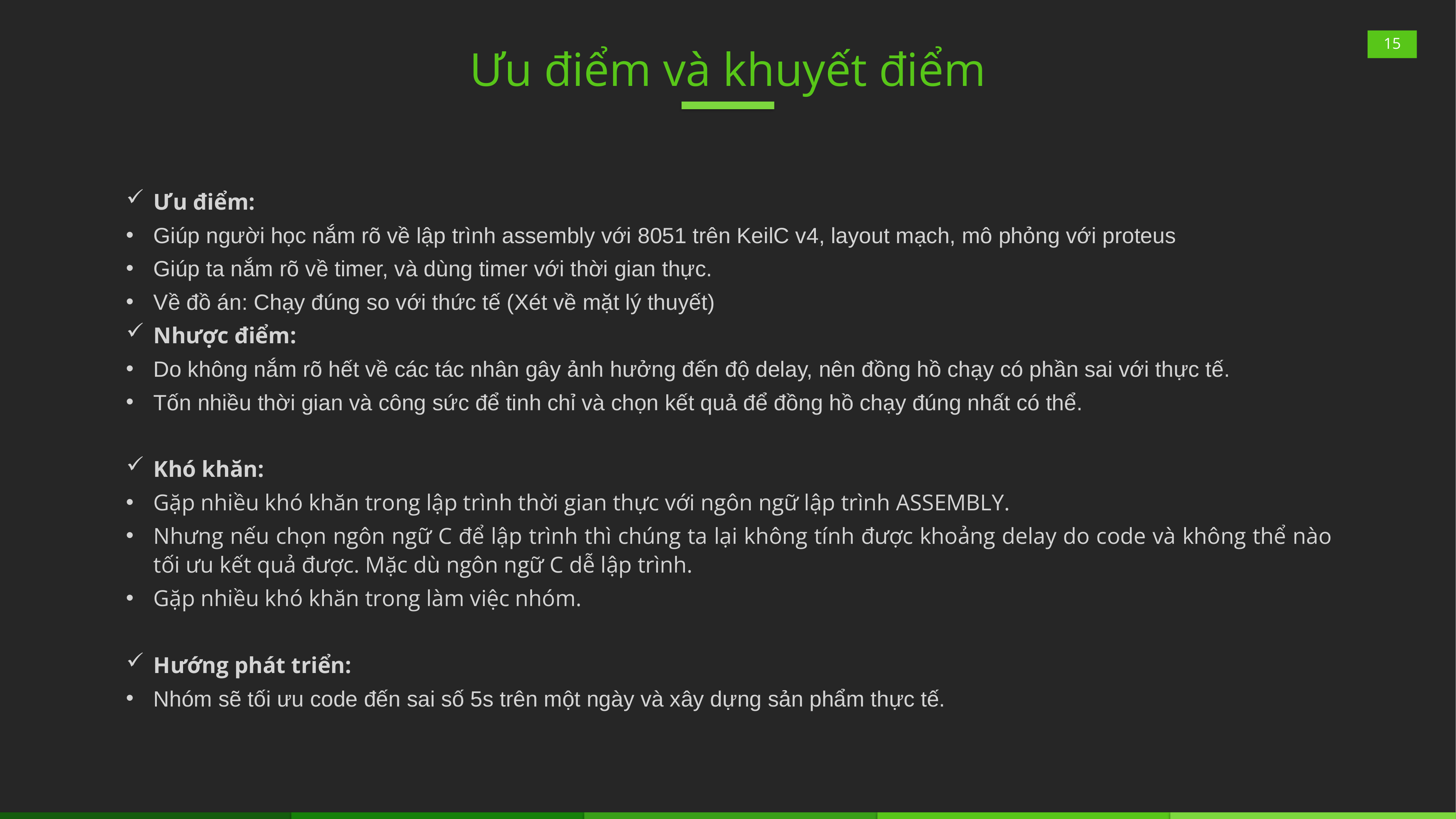

15
# Ưu điểm và khuyết điểm

Ưu điểm:
Giúp người học nắm rõ về lập trình assembly với 8051 trên KeilC v4, layout mạch, mô phỏng với proteus
Giúp ta nắm rõ về timer, và dùng timer với thời gian thực.
Về đồ án: Chạy đúng so với thức tế (Xét về mặt lý thuyết)
Nhược điểm:
Do không nắm rõ hết về các tác nhân gây ảnh hưởng đến độ delay, nên đồng hồ chạy có phần sai với thực tế.
Tốn nhiều thời gian và công sức để tinh chỉ và chọn kết quả để đồng hồ chạy đúng nhất có thể.

Khó khăn:
Gặp nhiều khó khăn trong lập trình thời gian thực với ngôn ngữ lập trình ASSEMBLY.
Nhưng nếu chọn ngôn ngữ C để lập trình thì chúng ta lại không tính được khoảng delay do code và không thể nào tối ưu kết quả được. Mặc dù ngôn ngữ C dễ lập trình.
Gặp nhiều khó khăn trong làm việc nhóm.

Hướng phát triển:
Nhóm sẽ tối ưu code đến sai số 5s trên một ngày và xây dựng sản phẩm thực tế.